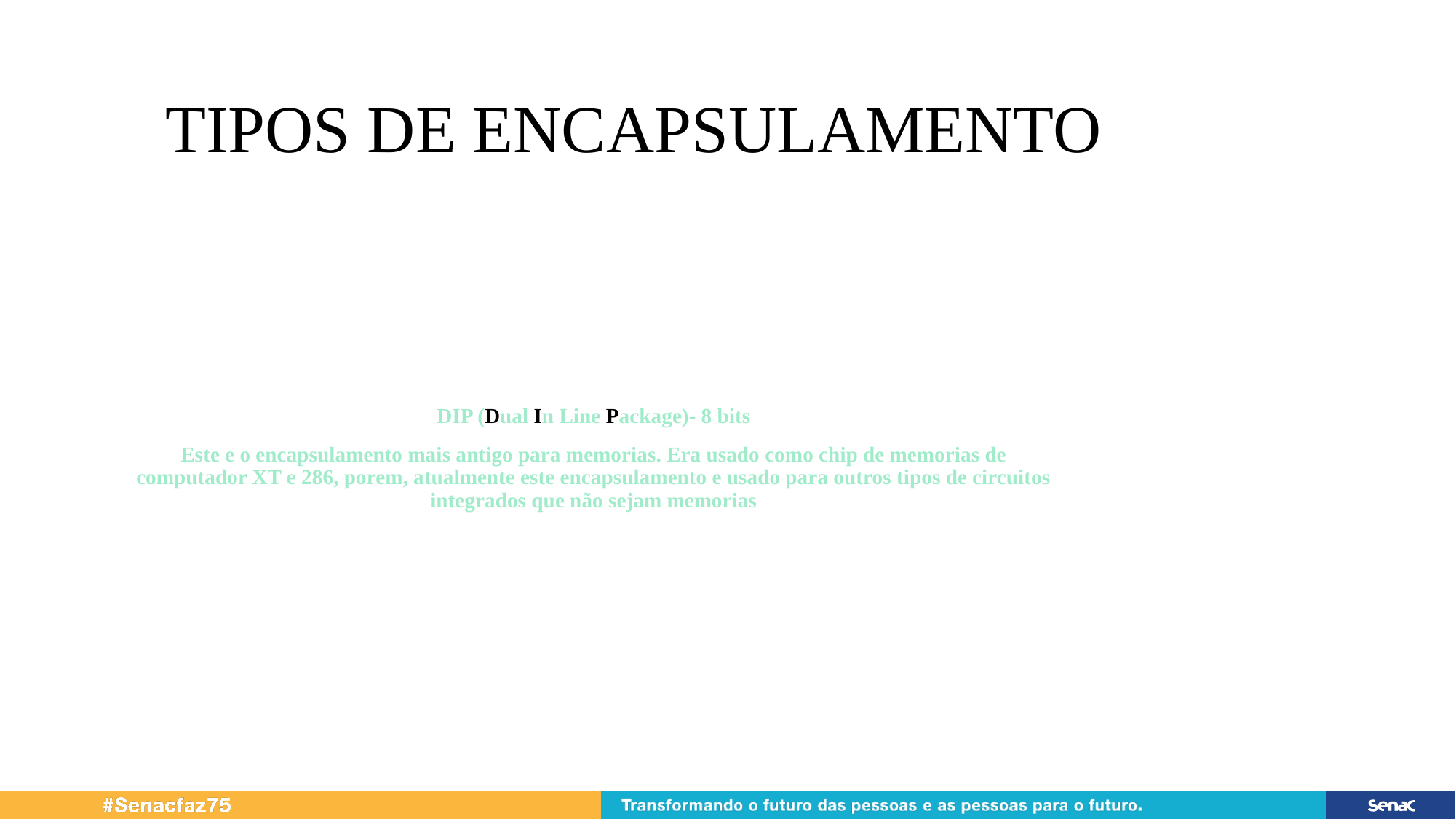

# Tipos de encapsulamento
DIP (Dual In Line Package)- 8 bits
Este e o encapsulamento mais antigo para memorias. Era usado como chip de memorias de computador XT e 286, porem, atualmente este encapsulamento e usado para outros tipos de circuitos integrados que não sejam memorias